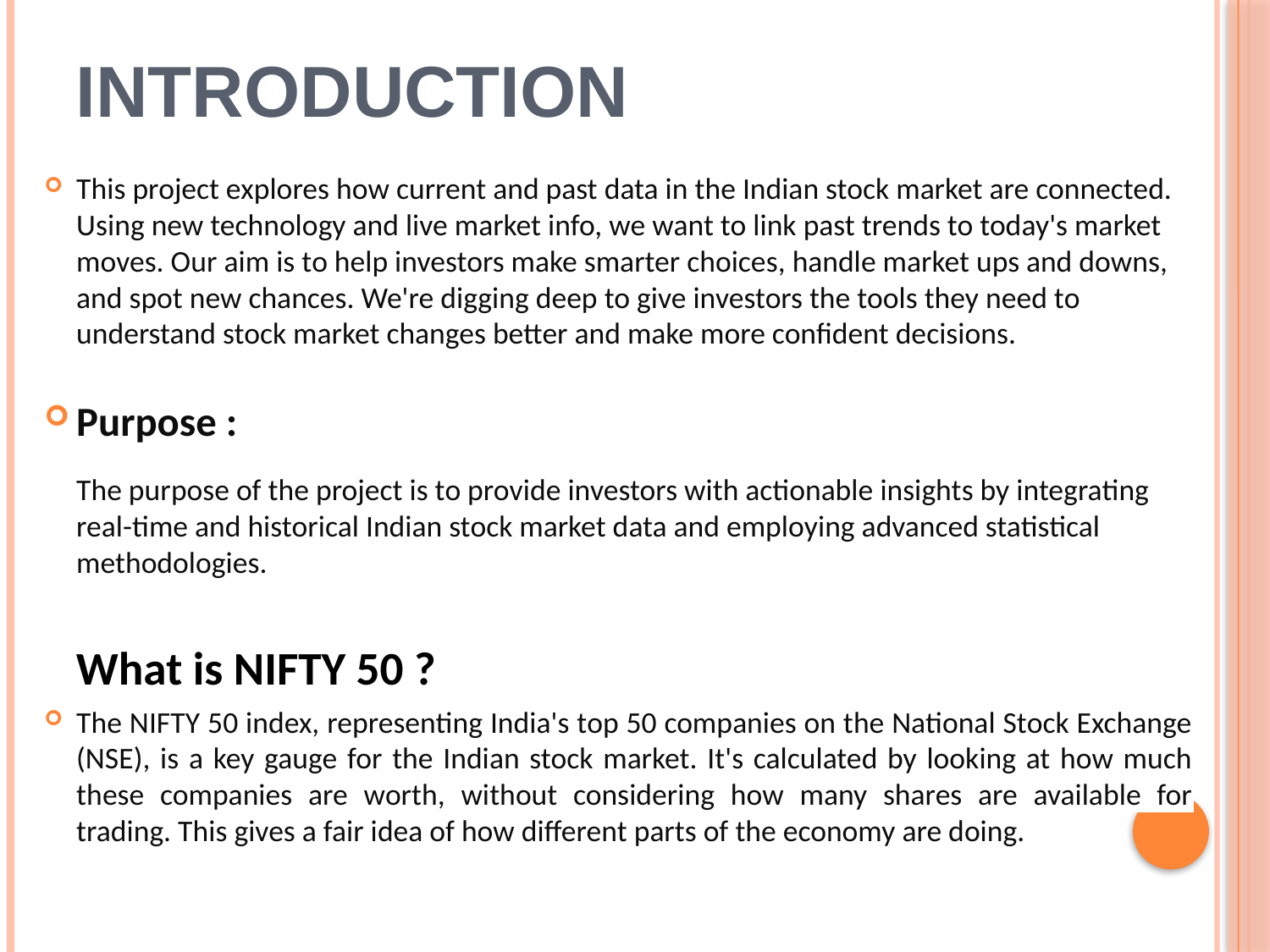

# Introduction

This project explores how current and past data in the Indian stock market are connected. Using new technology and live market info, we want to link past trends to today's market moves. Our aim is to help investors make smarter choices, handle market ups and downs, and spot new chances. We're digging deep to give investors the tools they need to understand stock market changes better and make more confident decisions.
Purpose :
The purpose of the project is to provide investors with actionable insights by integrating real-time and historical Indian stock market data and employing advanced statistical methodologies.

   What is NIFTY 50 ?
The NIFTY 50 index, representing India's top 50 companies on the National Stock Exchange (NSE), is a key gauge for the Indian stock market. It's calculated by looking at how much these companies are worth, without considering how many shares are available for trading. This gives a fair idea of how different parts of the economy are doing.